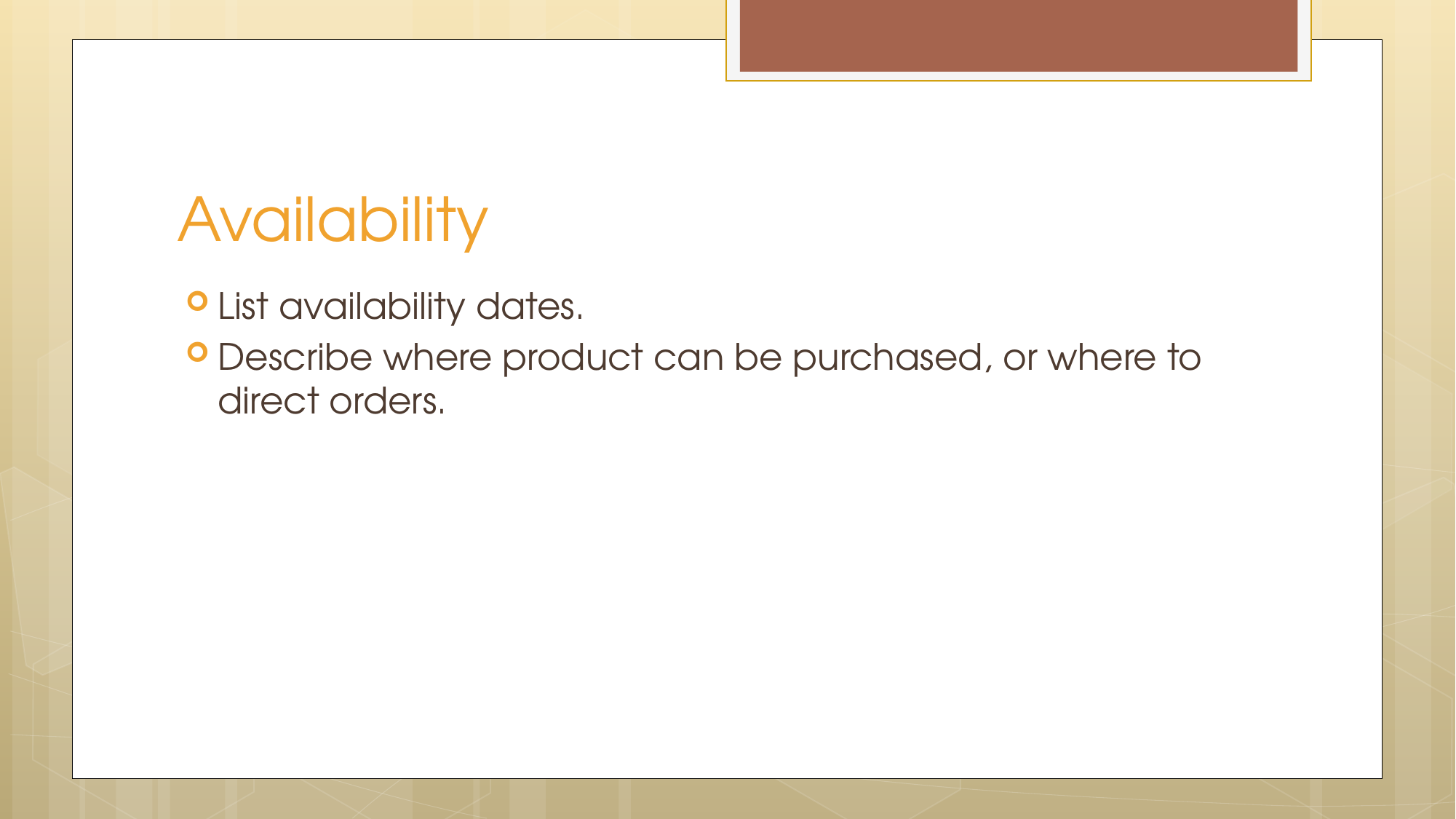

# Availability
List availability dates.
Describe where product can be purchased, or where to direct orders.